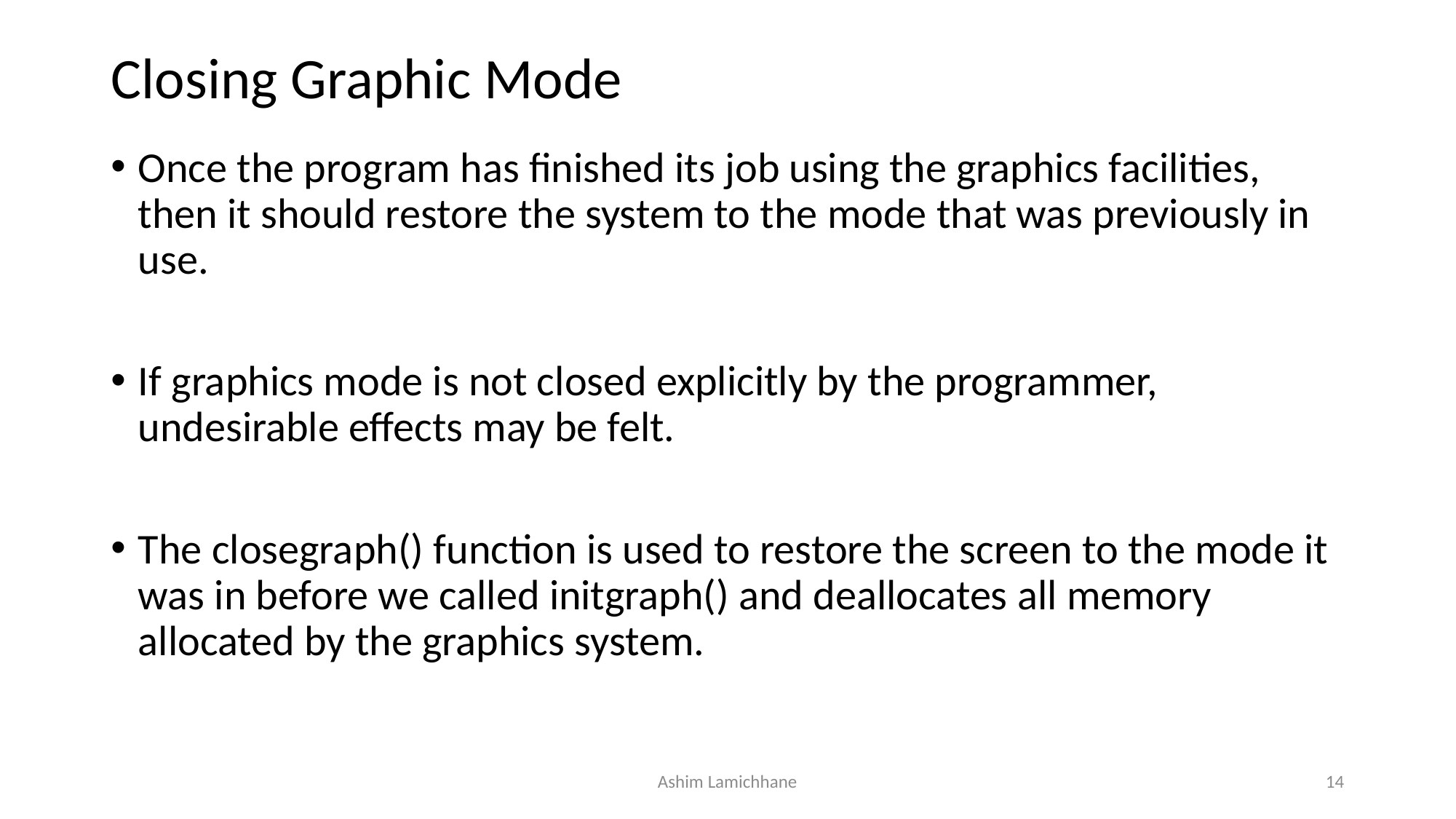

# Closing Graphic Mode
Once the program has finished its job using the graphics facilities, then it should restore the system to the mode that was previously in use.

If graphics mode is not closed explicitly by the programmer, undesirable effects may be felt.

The closegraph() function is used to restore the screen to the mode it was in before we called initgraph() and deallocates all memory allocated by the graphics system.
Ashim Lamichhane
14